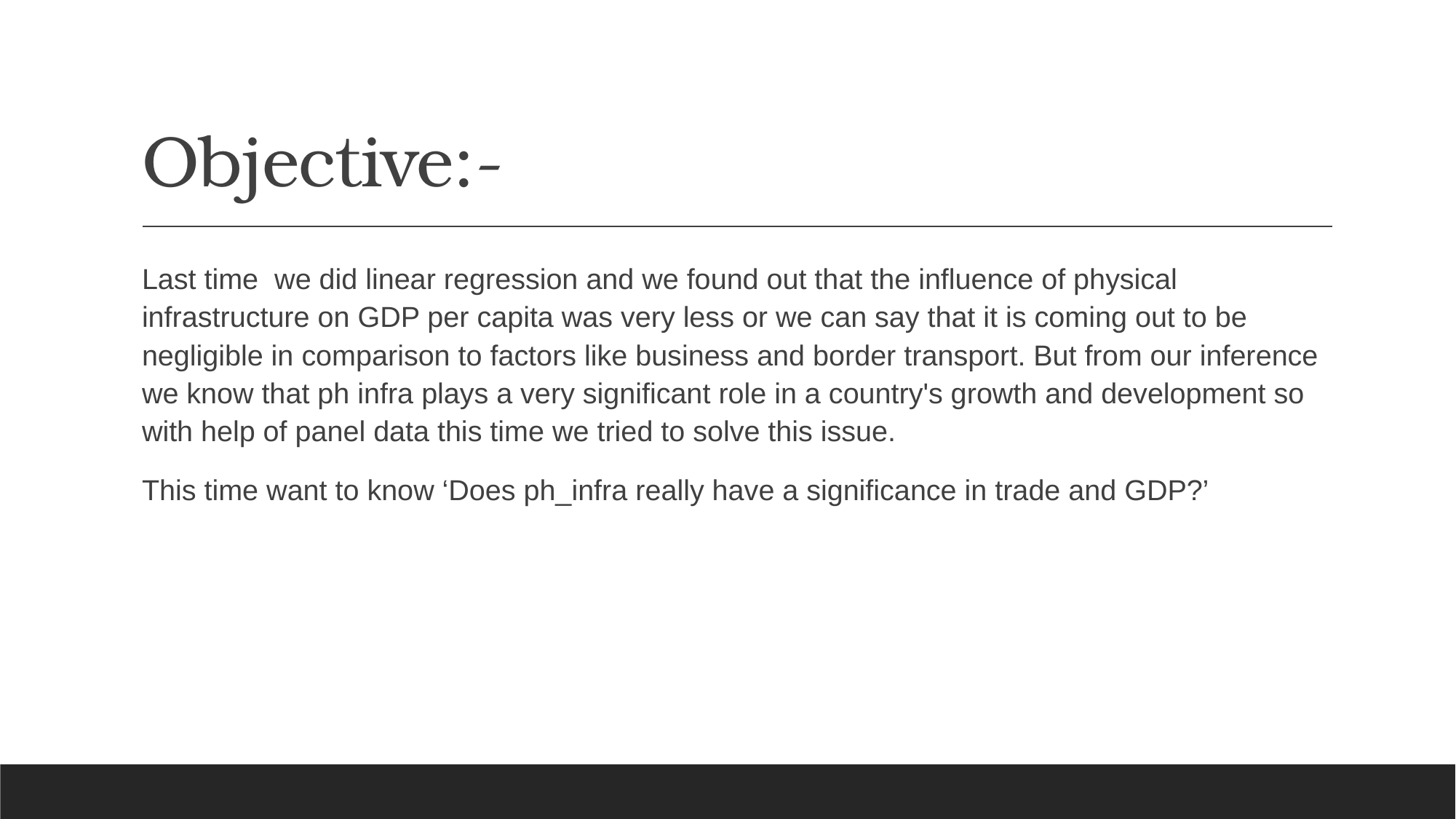

# Objective:-
Last time  we did linear regression and we found out that the influence of physical infrastructure on GDP per capita was very less or we can say that it is coming out to be negligible in comparison to factors like business and border transport. But from our inference we know that ph infra plays a very significant role in a country's growth and development so with help of panel data this time we tried to solve this issue.
This time want to know ‘Does ph_infra really have a significance in trade and GDP?’